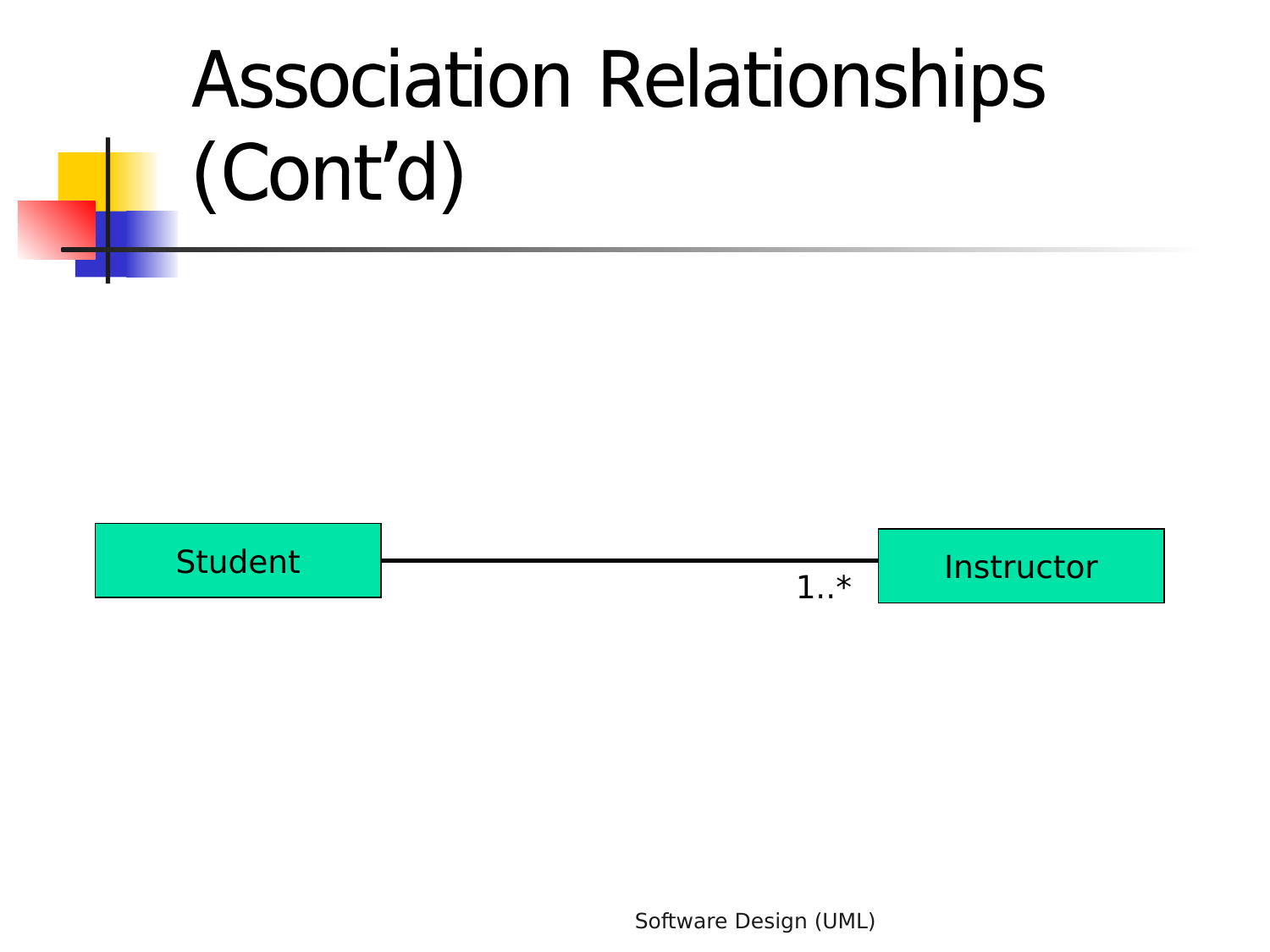

Association Relationships (Cont’d)
Student
Instructor

1..*
Software Design (UML)